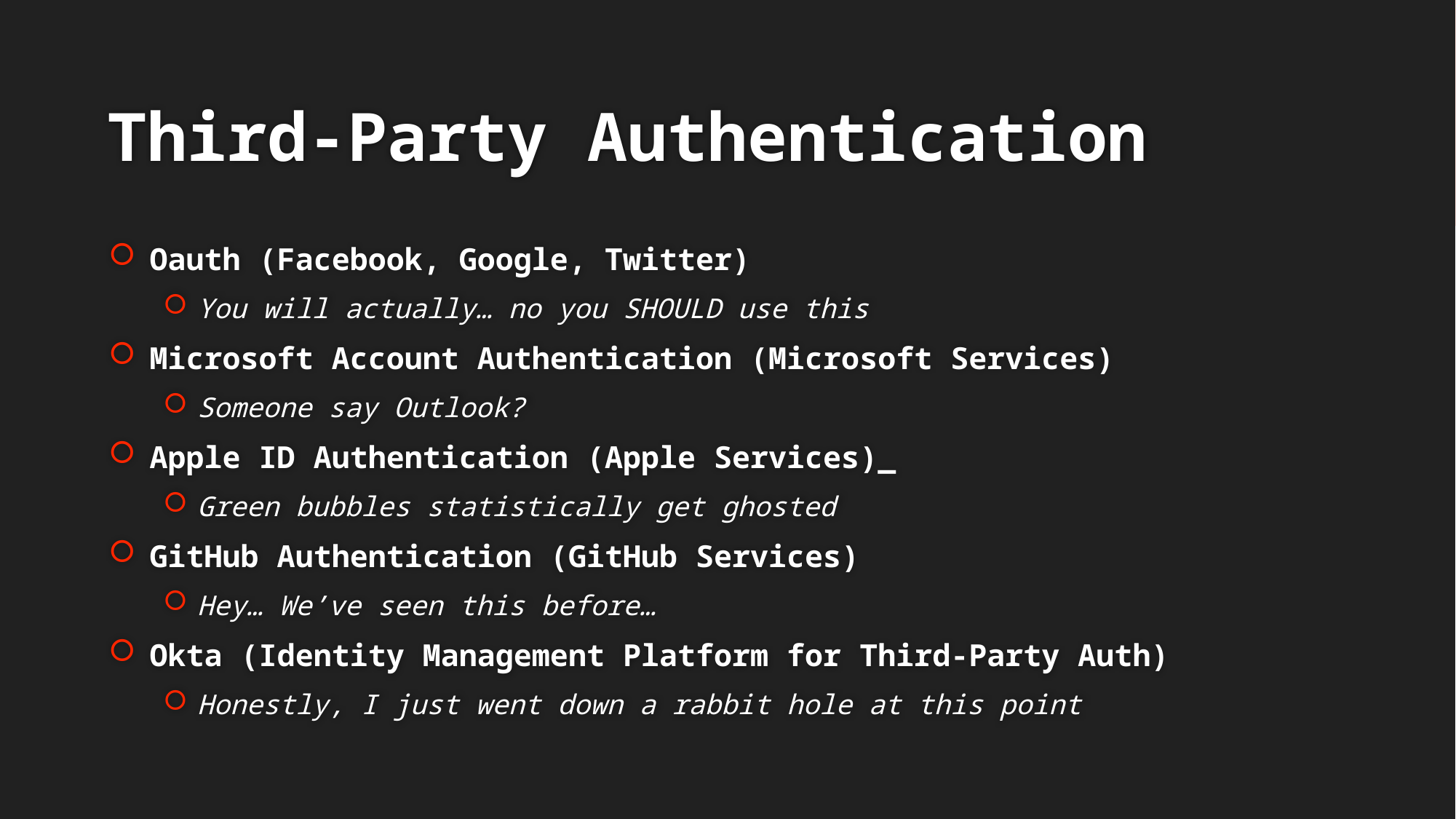

# Third-Party Authentication
Oauth (Facebook, Google, Twitter)
You will actually… no you SHOULD use this
Microsoft Account Authentication (Microsoft Services)
Someone say Outlook?
Apple ID Authentication (Apple Services)_
Green bubbles statistically get ghosted
GitHub Authentication (GitHub Services)
Hey… We’ve seen this before…
Okta (Identity Management Platform for Third-Party Auth)
Honestly, I just went down a rabbit hole at this point